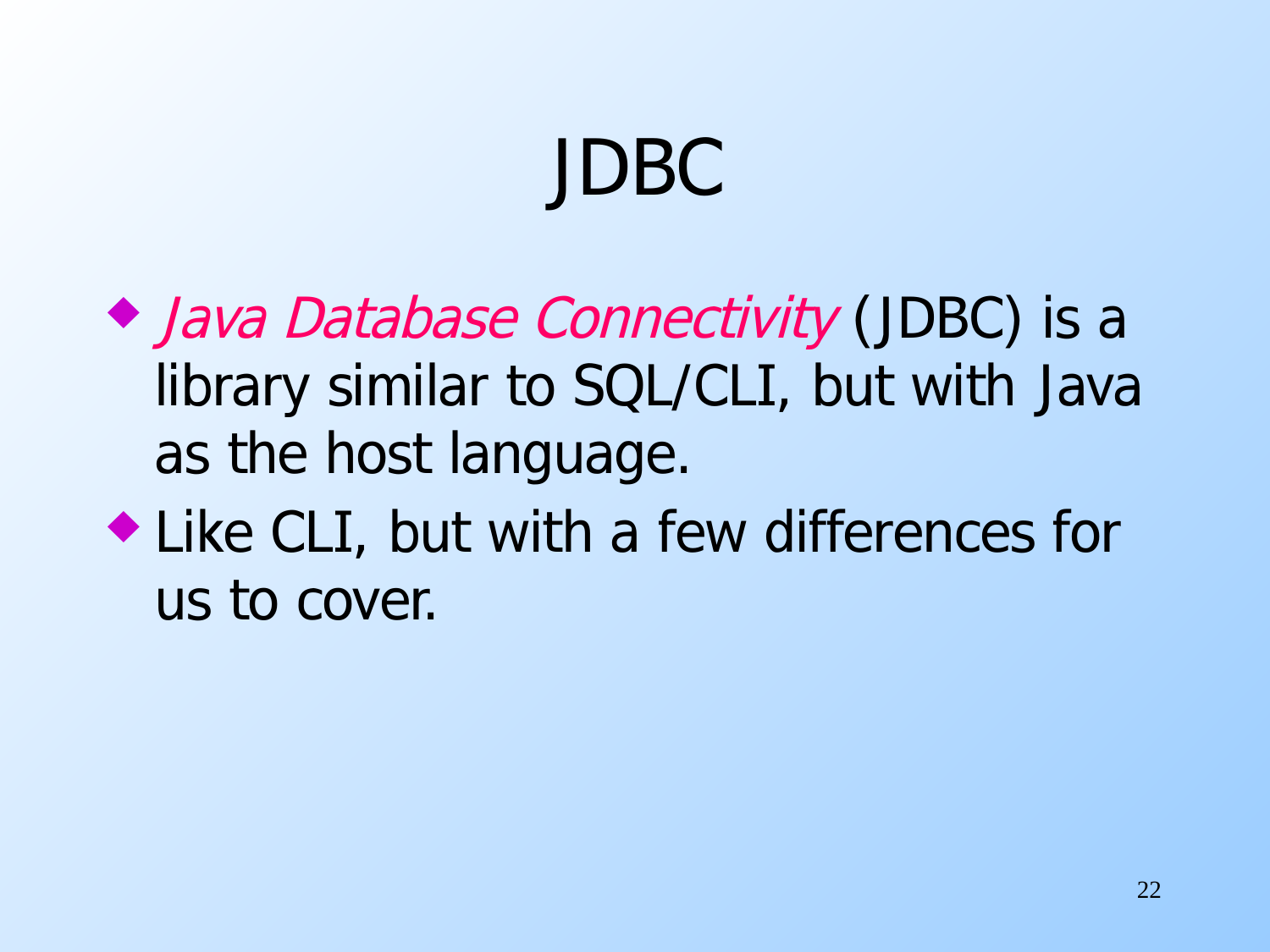

# JDBC
Java Database Connectivity (JDBC) is a library similar to SQL/CLI, but with Java as the host language.
Like CLI, but with a few differences for us to cover.
22